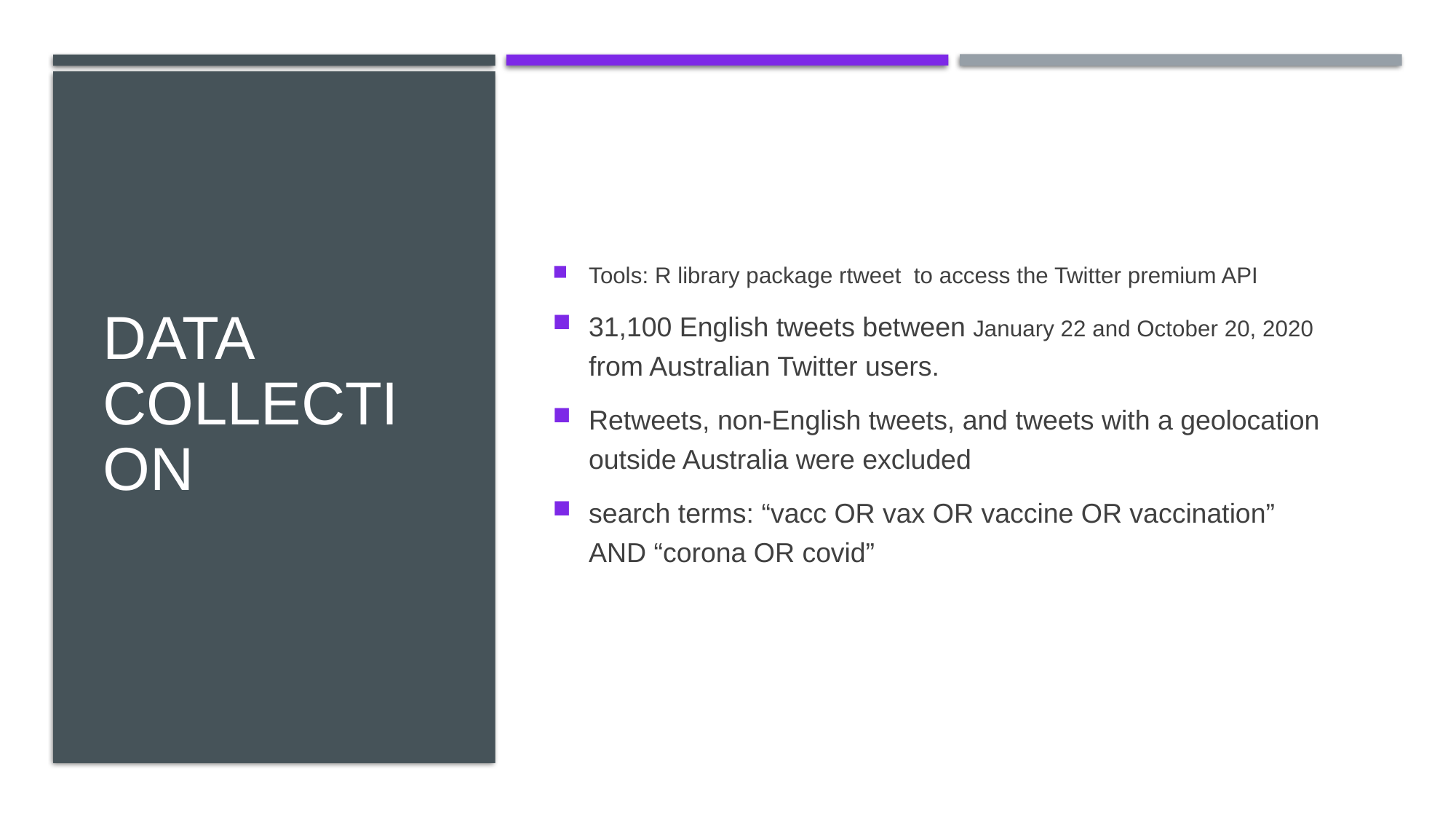

# Data Collection
Tools: R library package rtweet  to access the Twitter premium API
31,100 English tweets between January 22 and October 20, 2020 from Australian Twitter users.
Retweets, non-English tweets, and tweets with a geolocation outside Australia were excluded
search terms: “vacc OR vax OR vaccine OR vaccination” AND “corona OR covid”